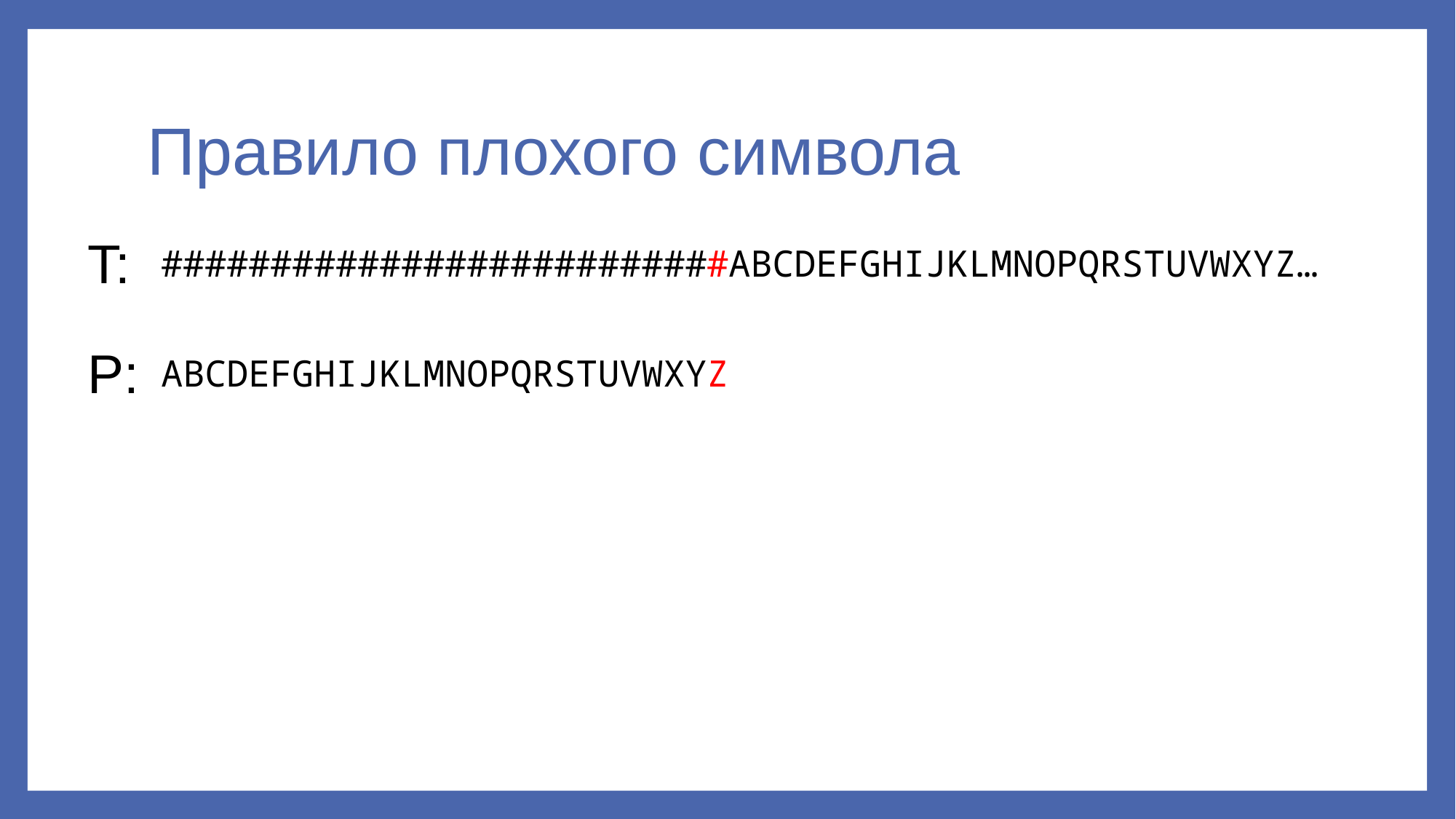

# Правило плохого символа
T:
##########################ABCDEFGHIJKLMNOPQRSTUVWXYZ…
P:
ABCDEFGHIJKLMNOPQRSTUVWXYZ